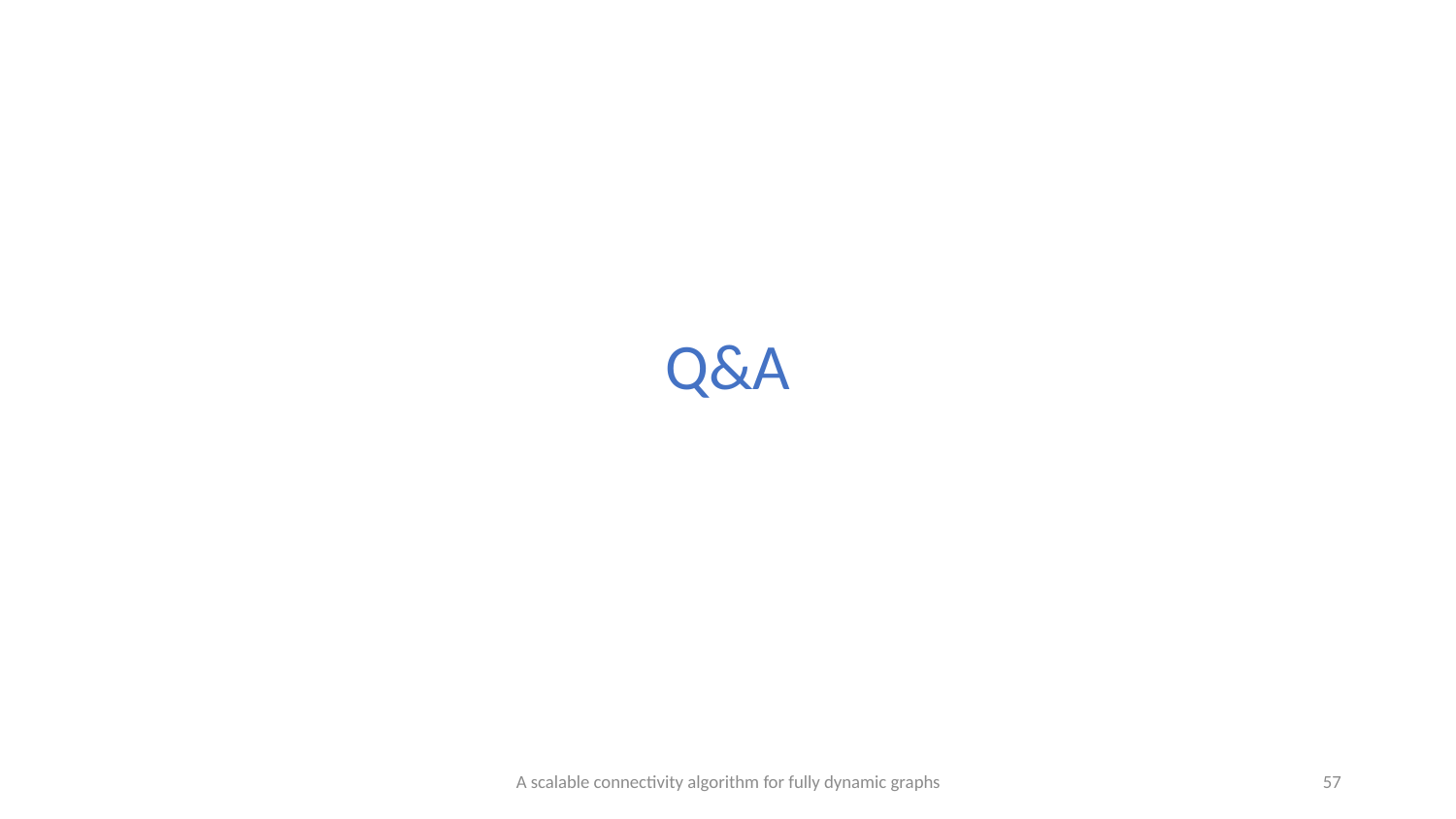

Q&A
A scalable connectivity algorithm for fully dynamic graphs
57